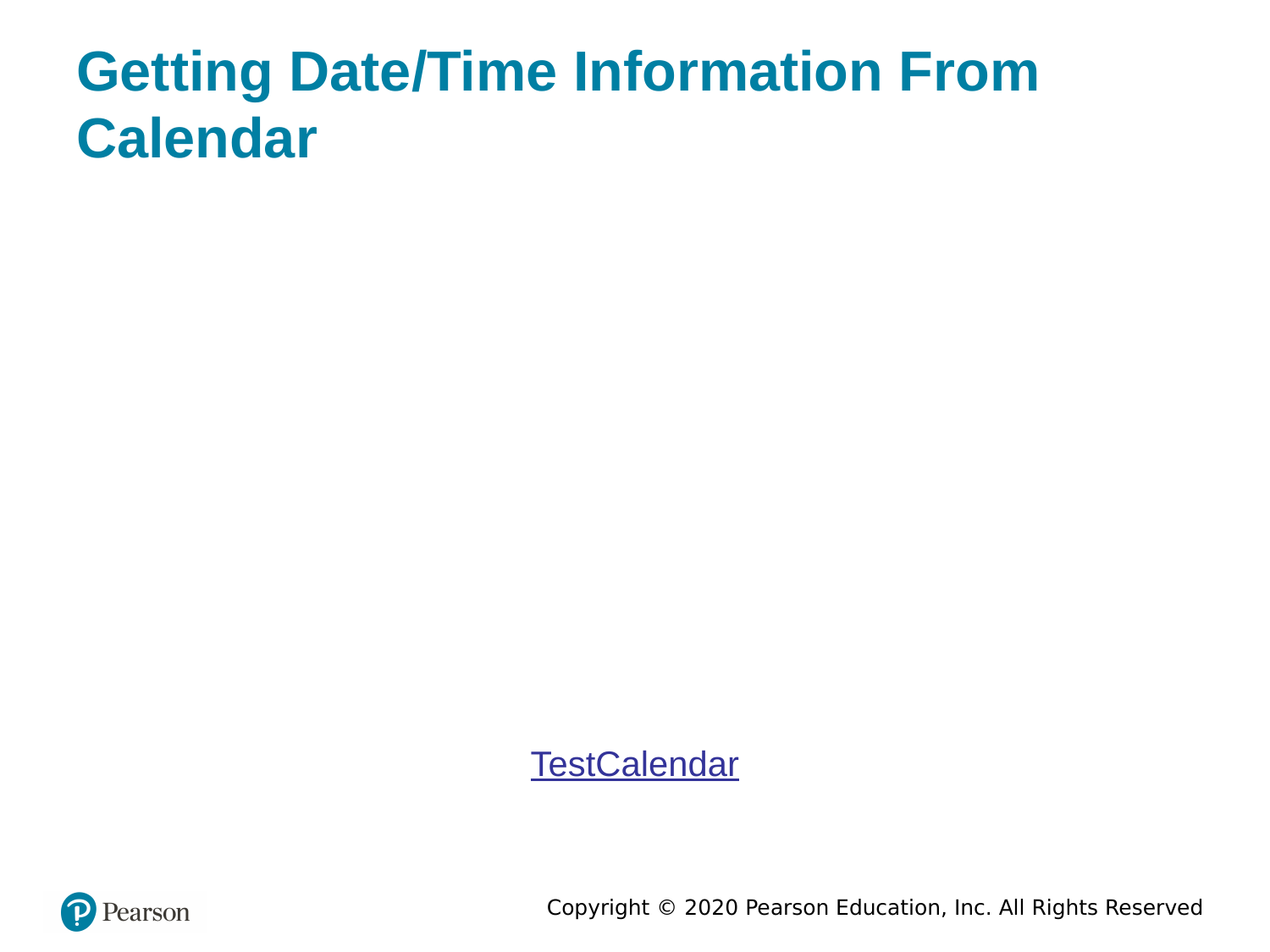

# Getting Date/Time Information From Calendar
TestCalendar